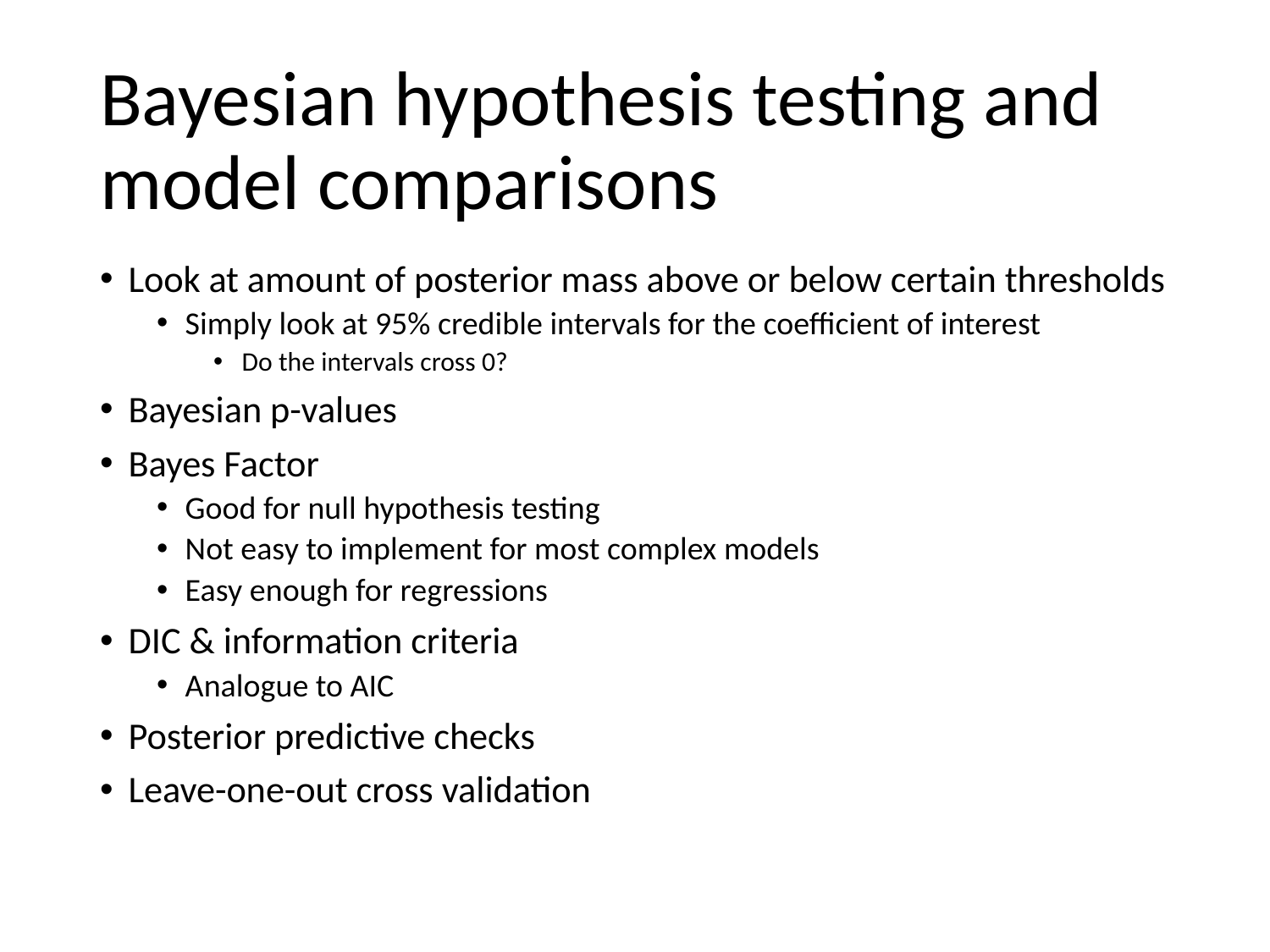

# Bayesian hypothesis testing and model comparisons
Look at amount of posterior mass above or below certain thresholds
Simply look at 95% credible intervals for the coefficient of interest
Do the intervals cross 0?
Bayesian p-values
Bayes Factor
Good for null hypothesis testing
Not easy to implement for most complex models
Easy enough for regressions
DIC & information criteria
Analogue to AIC
Posterior predictive checks
Leave-one-out cross validation